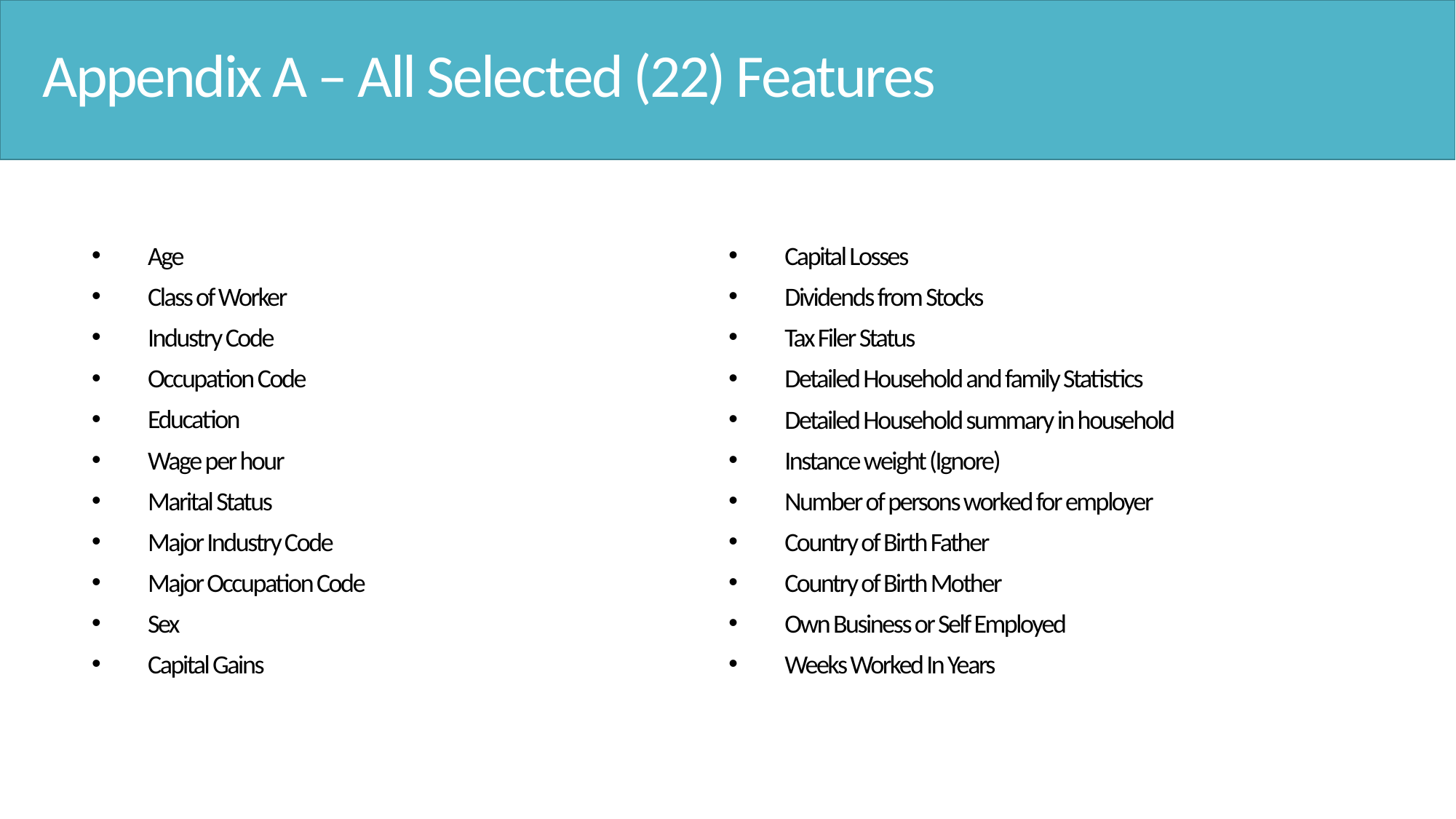

Appendix A – All Selected (22) Features
Age
Class of Worker
Industry Code
Occupation Code
Education
Wage per hour
Marital Status
Major Industry Code
Major Occupation Code
Sex
Capital Gains

Capital Losses
Dividends from Stocks
Tax Filer Status
Detailed Household and family Statistics
Detailed Household summary in household
Instance weight (Ignore)
Number of persons worked for employer
Country of Birth Father
Country of Birth Mother
Own Business or Self Employed
Weeks Worked In Years